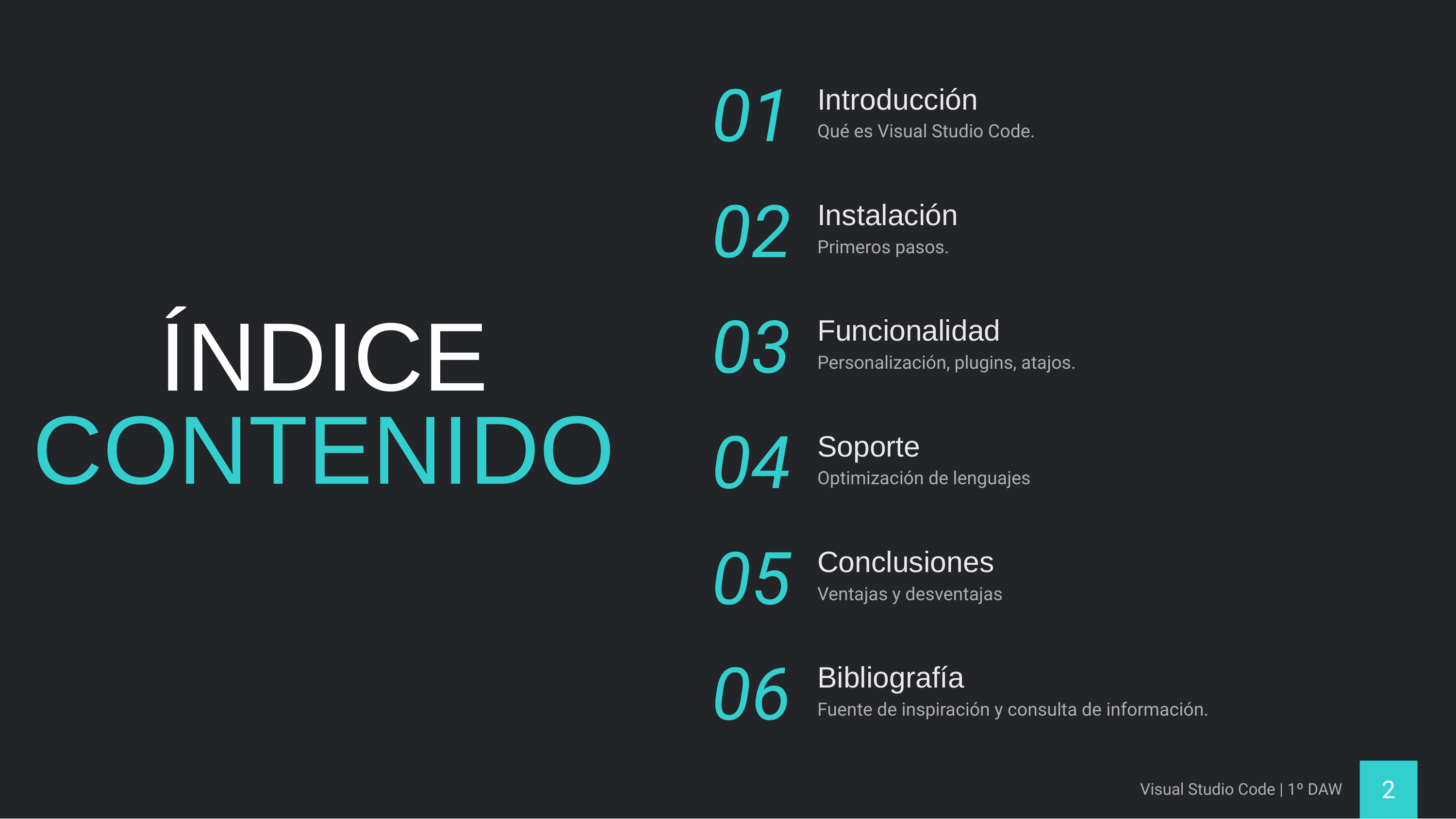

01
Introducción
Qué es Visual Studio Code.
# ÍNDICE CONTENIDO
02
Instalación
Primeros pasos.
03
Funcionalidad
Personalización, plugins, atajos.
04
Soporte
Optimización de lenguajes
05
Conclusiones
Ventajas y desventajas
06
Bibliografía
Fuente de inspiración y consulta de información.
Visual Studio Code | 1º DAW
2